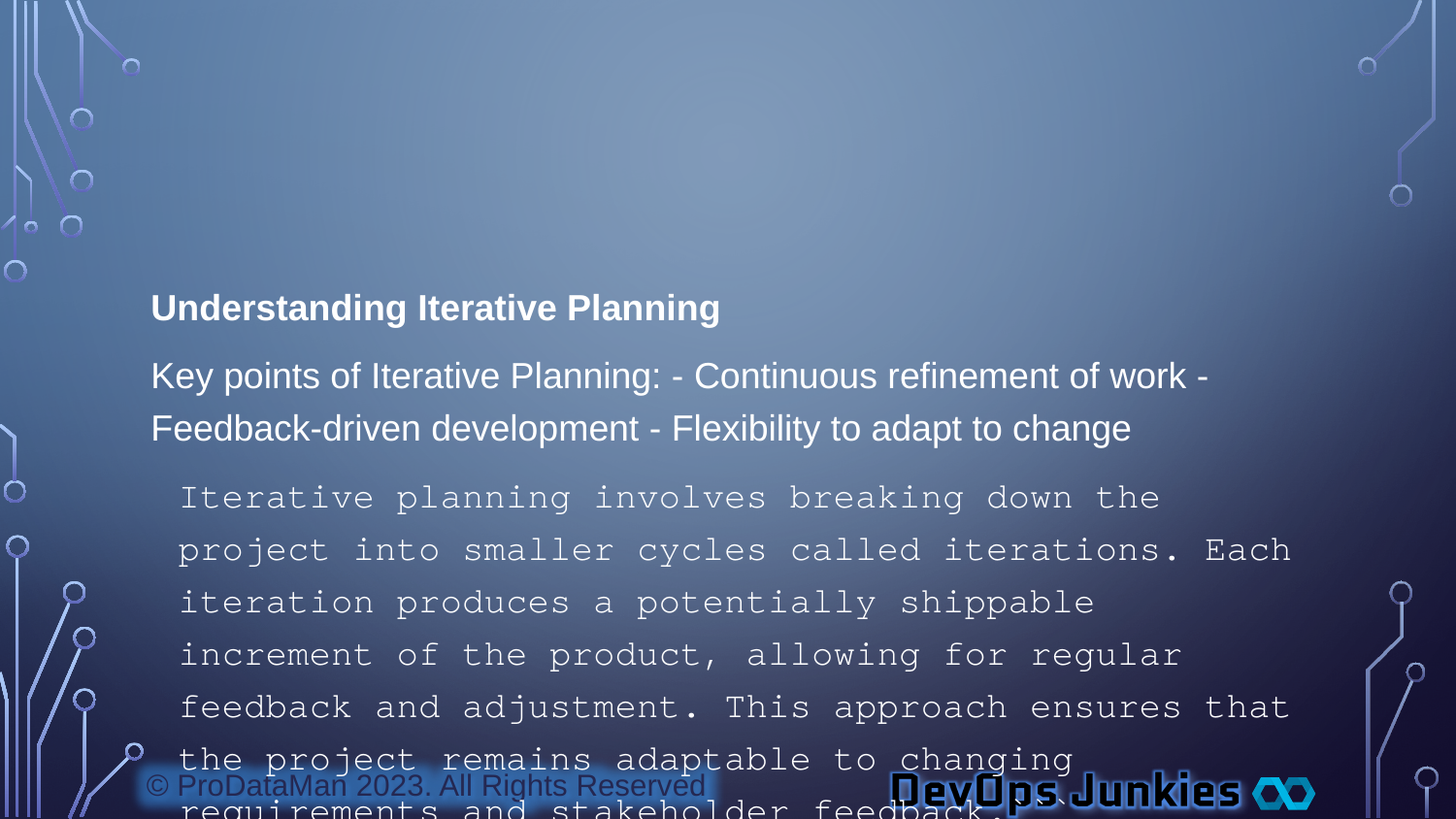

Understanding Iterative Planning
Key points of Iterative Planning: - Continuous refinement of work - Feedback-driven development - Flexibility to adapt to change
Iterative planning involves breaking down the project into smaller cycles called iterations. Each iteration produces a potentially shippable increment of the product, allowing for regular feedback and adjustment. This approach ensures that the project remains adaptable to changing requirements and stakeholder feedback.```
Embracing Incremental Planning
Key points of Incremental Planning: - Building the project in small increments - Frequent releases of working software - Client involvement in each increment
Incremental planning focuses on delivering value in increments or stages. Each increment adds new functionality to the product. This approach enables stakeholders to see progress early and provides opportunities for adjustments based on evolving needs.